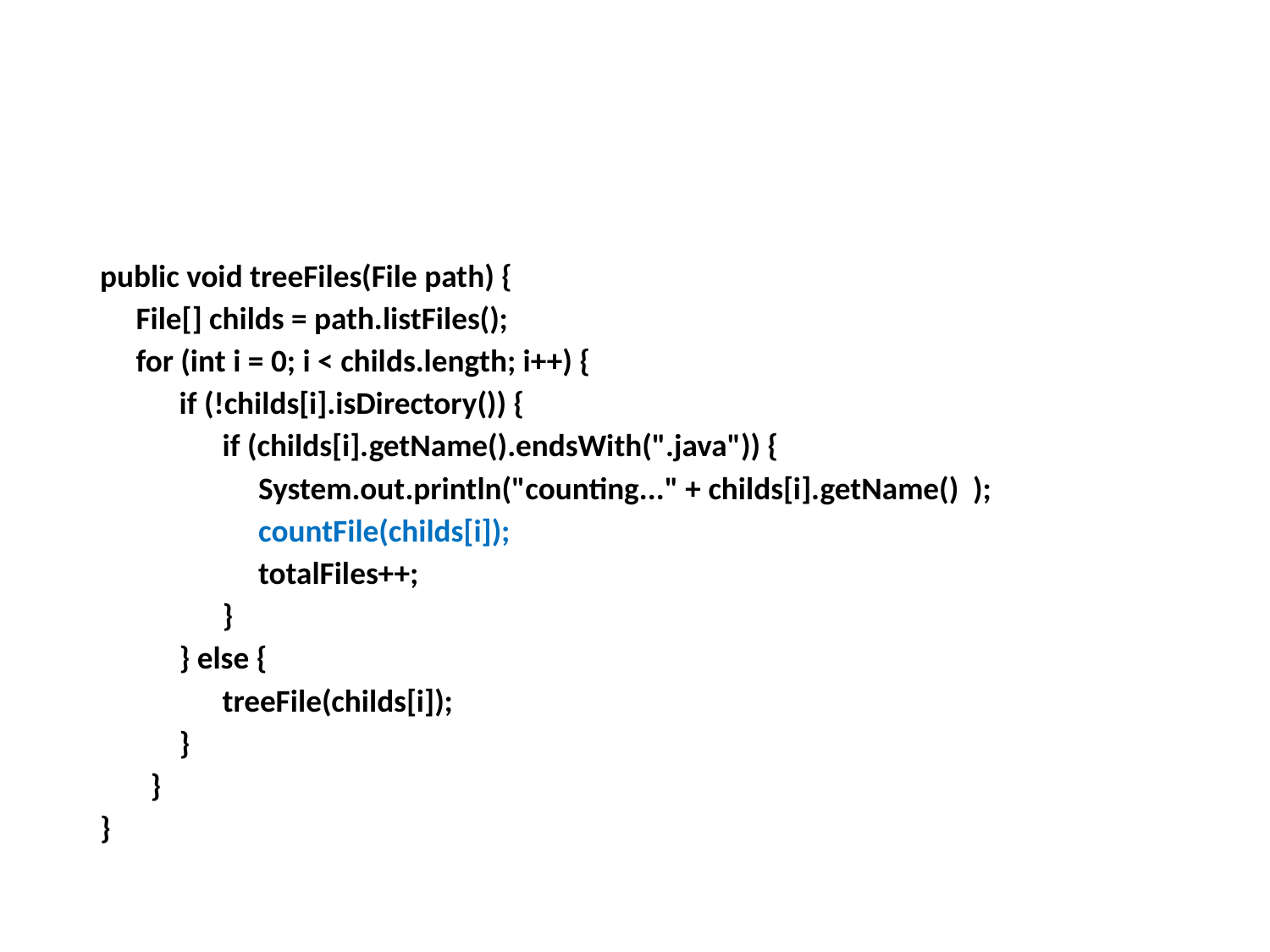

#
public void treeFiles(File path) {
     File[] childs = path.listFiles();
     for (int i = 0; i < childs.length; i++) {
           if (!childs[i].isDirectory()) {
                 if (childs[i].getName().endsWith(".java")) {
                      System.out.println("counting..." + childs[i].getName()  );
                      countFile(childs[i]);
                      totalFiles++;
                 }
           } else {
                 treeFile(childs[i]);
           }
       }
}